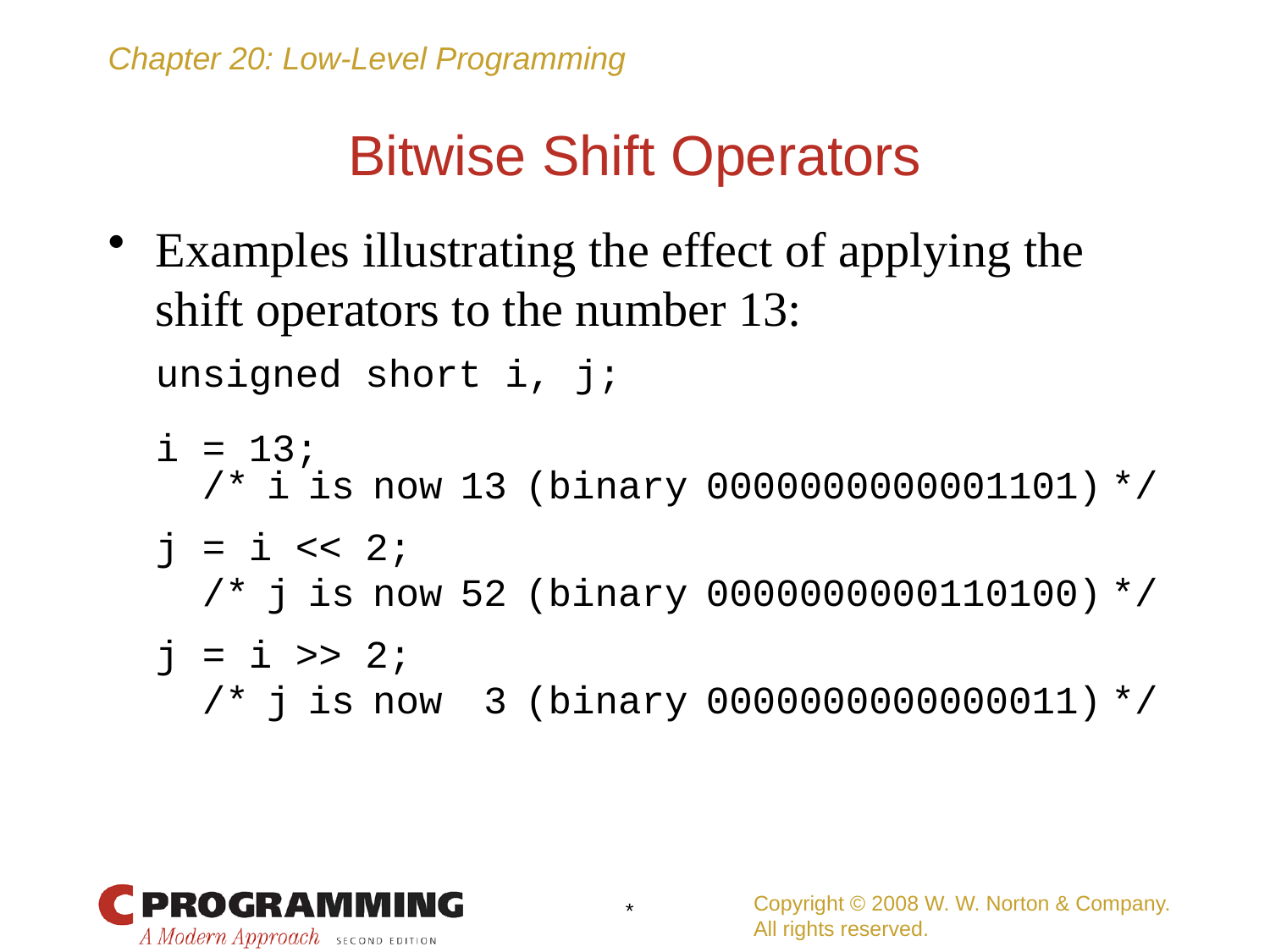

# Bitwise Shift Operators
Examples illustrating the effect of applying the shift operators to the number 13:
	unsigned short i, j;

	i = 13;
	  /* i is now 13 (binary 0000000000001101) */

	j = i << 2;
	  /* j is now 52 (binary 0000000000110100) */

	j = i >> 2;
	  /* j is now  3 (binary 0000000000000011) */

Copyright © 2008 W. W. Norton & Company.
All rights reserved.
*